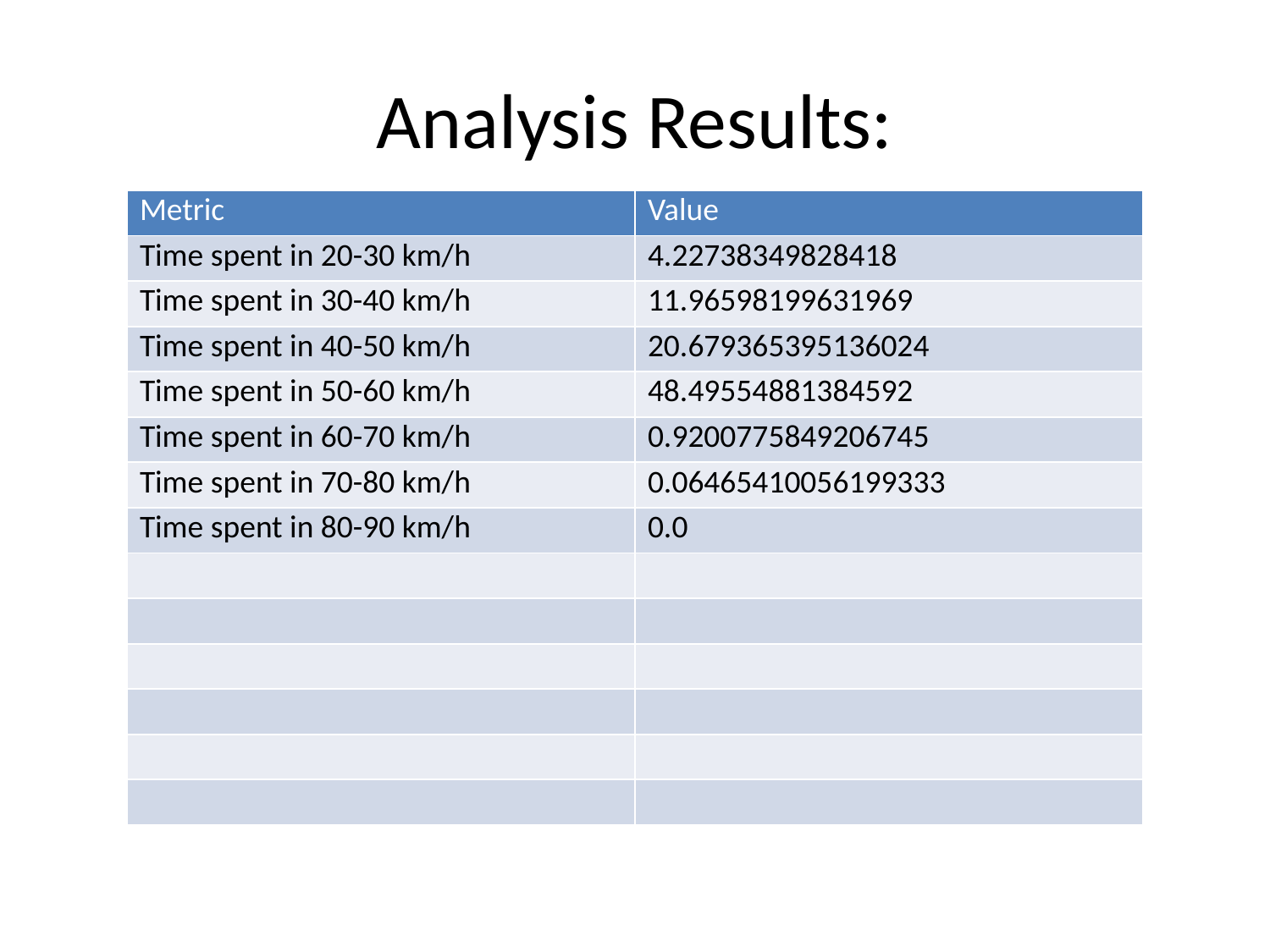

# Analysis Results:
| Metric | Value |
| --- | --- |
| Time spent in 20-30 km/h | 4.22738349828418 |
| Time spent in 30-40 km/h | 11.96598199631969 |
| Time spent in 40-50 km/h | 20.679365395136024 |
| Time spent in 50-60 km/h | 48.49554881384592 |
| Time spent in 60-70 km/h | 0.9200775849206745 |
| Time spent in 70-80 km/h | 0.06465410056199333 |
| Time spent in 80-90 km/h | 0.0 |
|  |  |
|  |  |
|  |  |
|  |  |
|  |  |
|  |  |